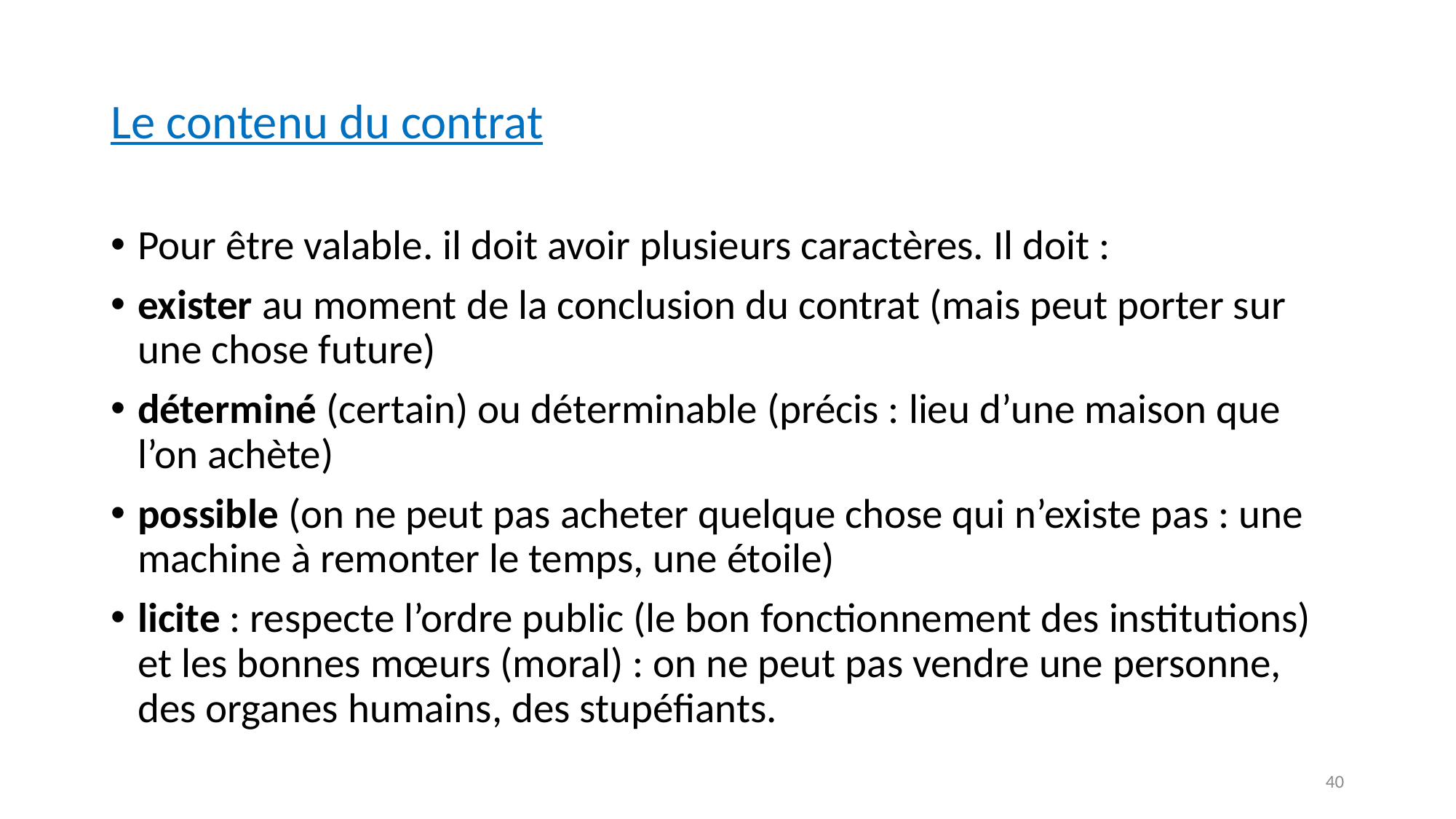

# Le contenu du contrat
Pour être valable. il doit avoir plusieurs caractères. Il doit :
exister au moment de la conclusion du contrat (mais peut porter sur une chose future)
déterminé (certain) ou déterminable (précis : lieu d’une maison que l’on achète)
possible (on ne peut pas acheter quelque chose qui n’existe pas : une machine à remonter le temps, une étoile)
licite : respecte l’ordre public (le bon fonctionnement des institutions) et les bonnes mœurs (moral) : on ne peut pas vendre une personne, des organes humains, des stupéfiants.

40